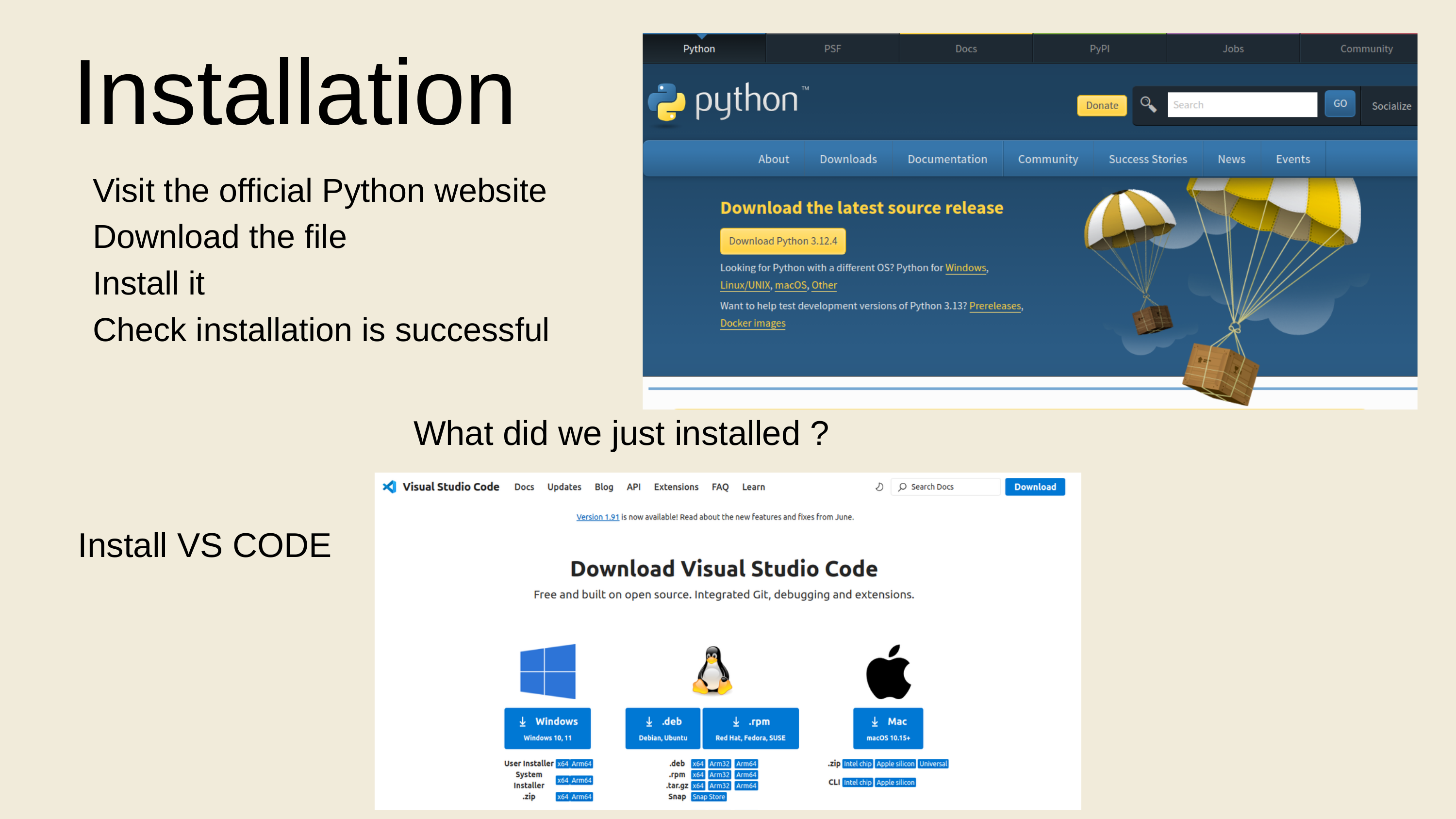

Installation

Visit the official Python website
Download the file
Install it
Check installation is successful
What did we just installed ?

Install VS CODE